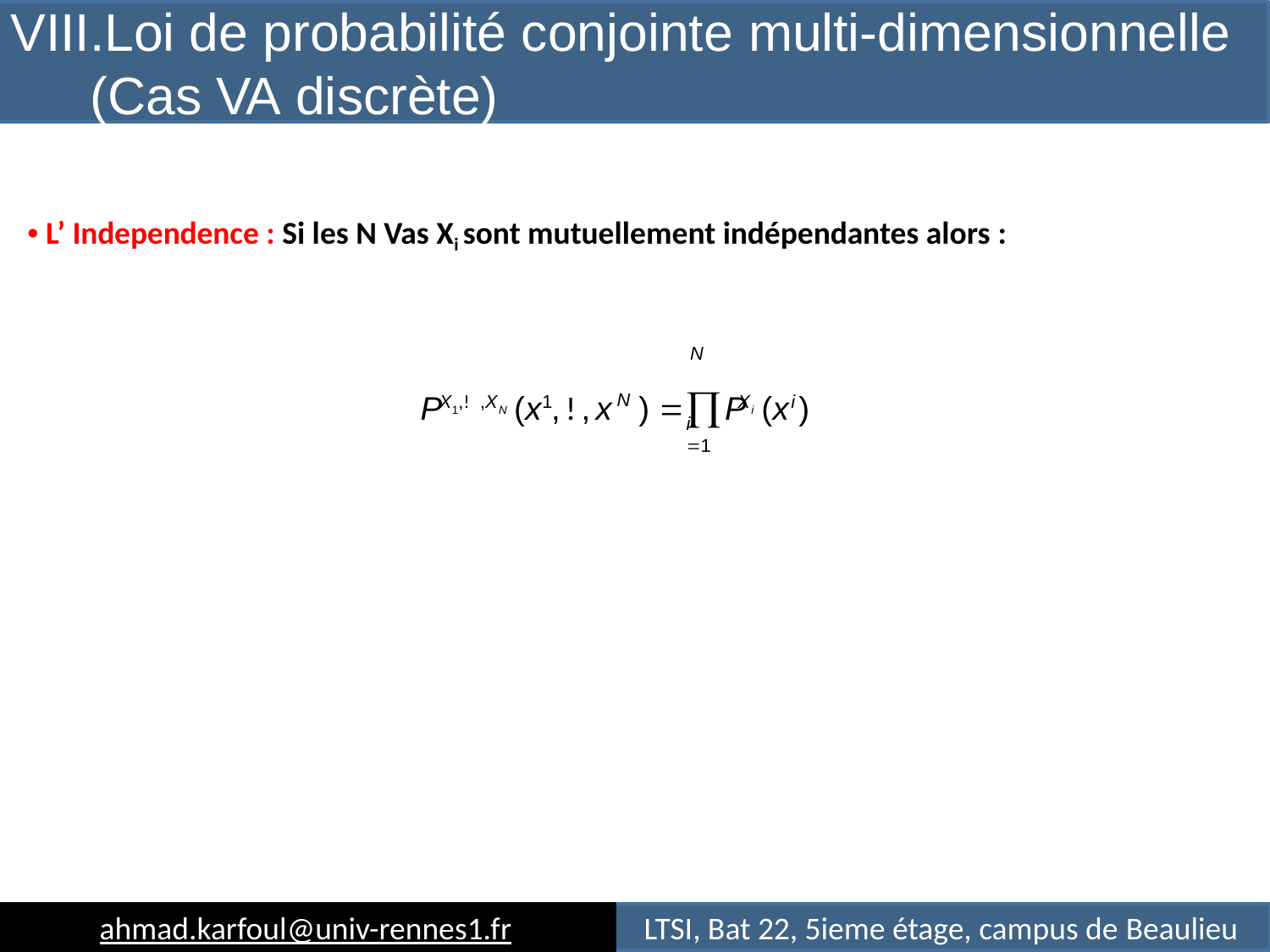

# VIII.Loi de probabilité conjointe multi-dimensionnelle  (Cas VA discrète)
L’ Independence : Si les N Vas Xi sont mutuellement indépendantes alors :
N
P	(x ,!,x	) =∏P	(x )
X1,!,XN 	1
N
Xi 	i
i =1

ahmad.karfoul@univ-rennes1.fr
LTSI, Bat 22, 5ieme étage, campus de Beaulieu